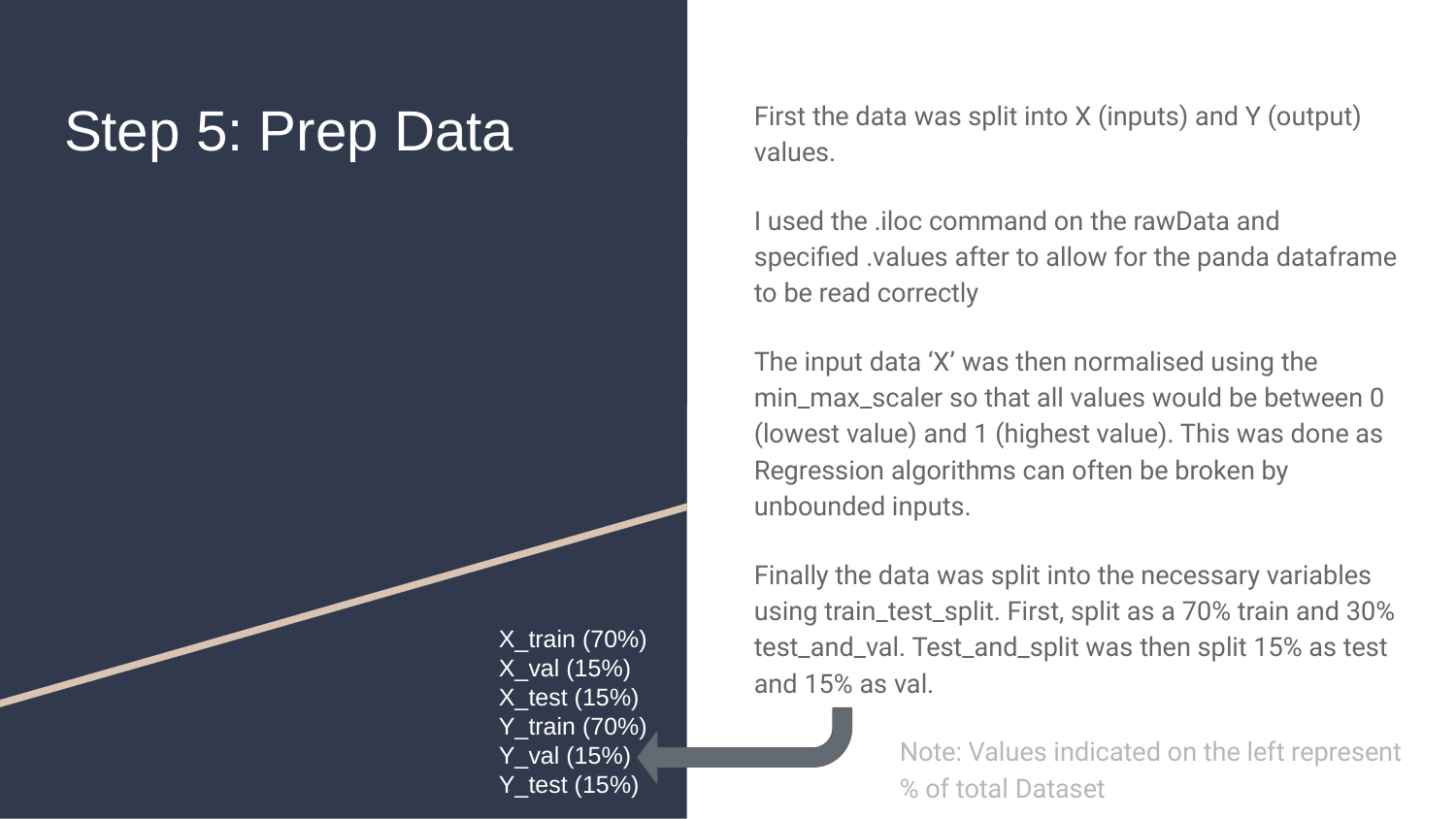

# Step 5: Prep Data
First the data was split into X (inputs) and Y (output) values.
I used the .iloc command on the rawData and specified .values after to allow for the panda dataframe to be read correctly
The input data ‘X’ was then normalised using the min_max_scaler so that all values would be between 0 (lowest value) and 1 (highest value). This was done as Regression algorithms can often be broken by unbounded inputs.
Finally the data was split into the necessary variables using train_test_split. First, split as a 70% train and 30% test_and_val. Test_and_split was then split 15% as test and 15% as val.
Note: Values indicated on the left represent % of total Dataset

X_train (70%)
X_val (15%)
X_test (15%)
Y_train (70%)
Y_val (15%)
Y_test (15%)